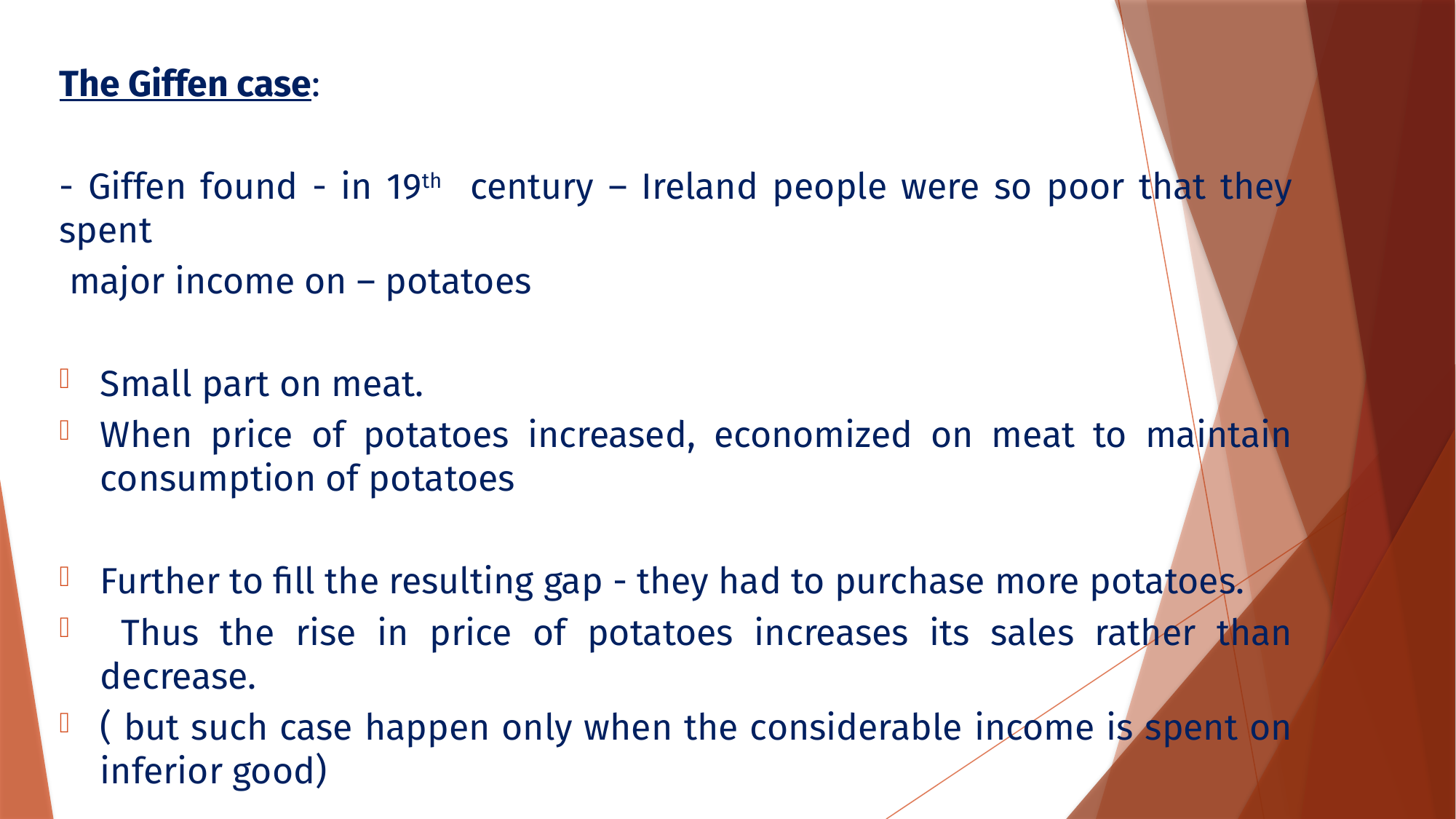

The Giffen case:

- Giffen found - in 19th  century – Ireland people were so poor that they spent
 major income on – potatoes

Small part on meat.
When price of potatoes increased, economized on meat to maintain consumption of potatoes

Further to fill the resulting gap - they had to purchase more potatoes.
 Thus the rise in price of potatoes increases its sales rather than decrease.
( but such case happen only when the considerable income is spent on inferior good)